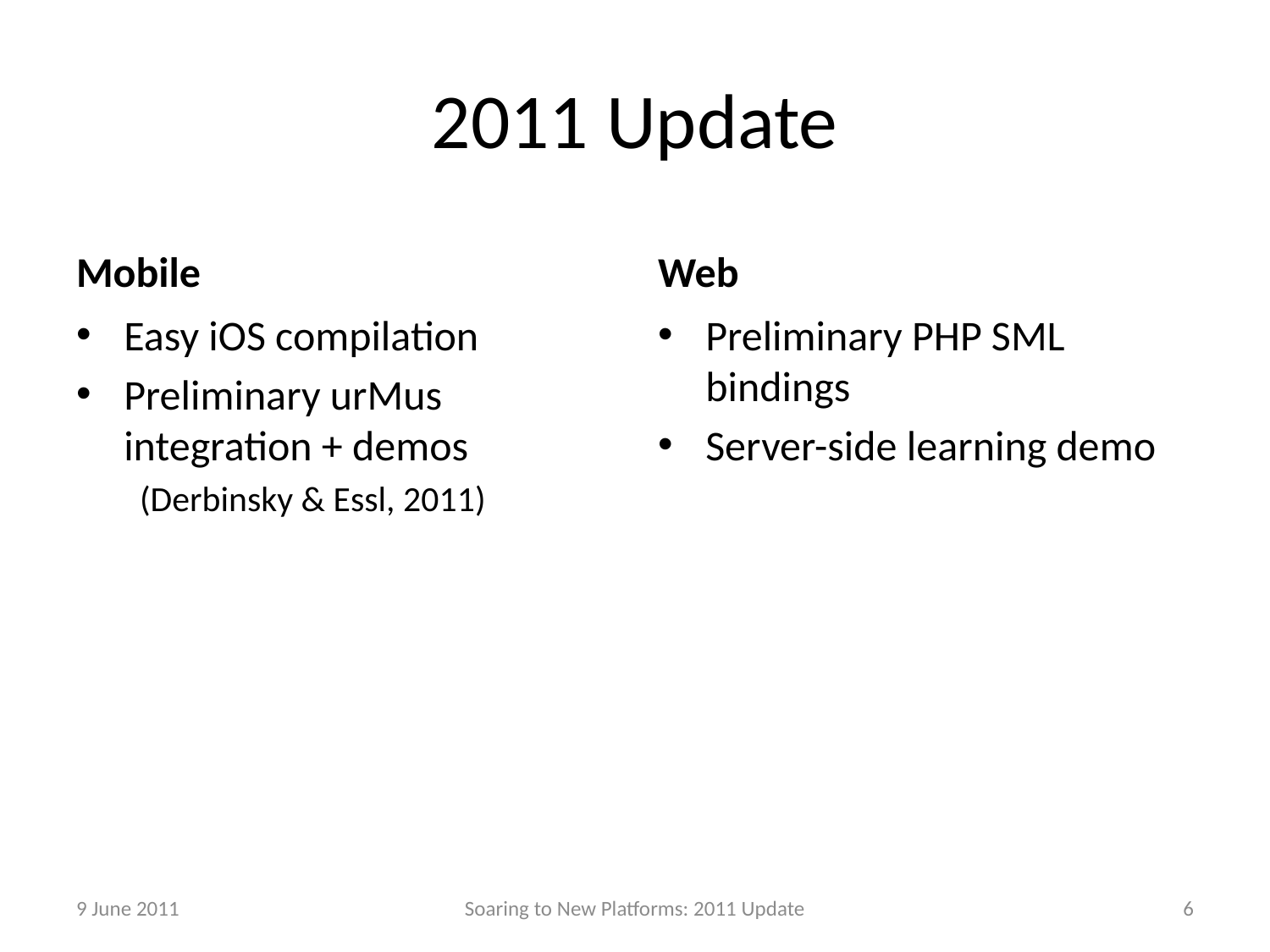

# 2011 Update
Mobile
Web
Easy iOS compilation
Preliminary urMus integration + demos
(Derbinsky & Essl, 2011)

Preliminary PHP SML bindings
Server-side learning demo
9 June 2011
Soaring to New Platforms: 2011 Update
6